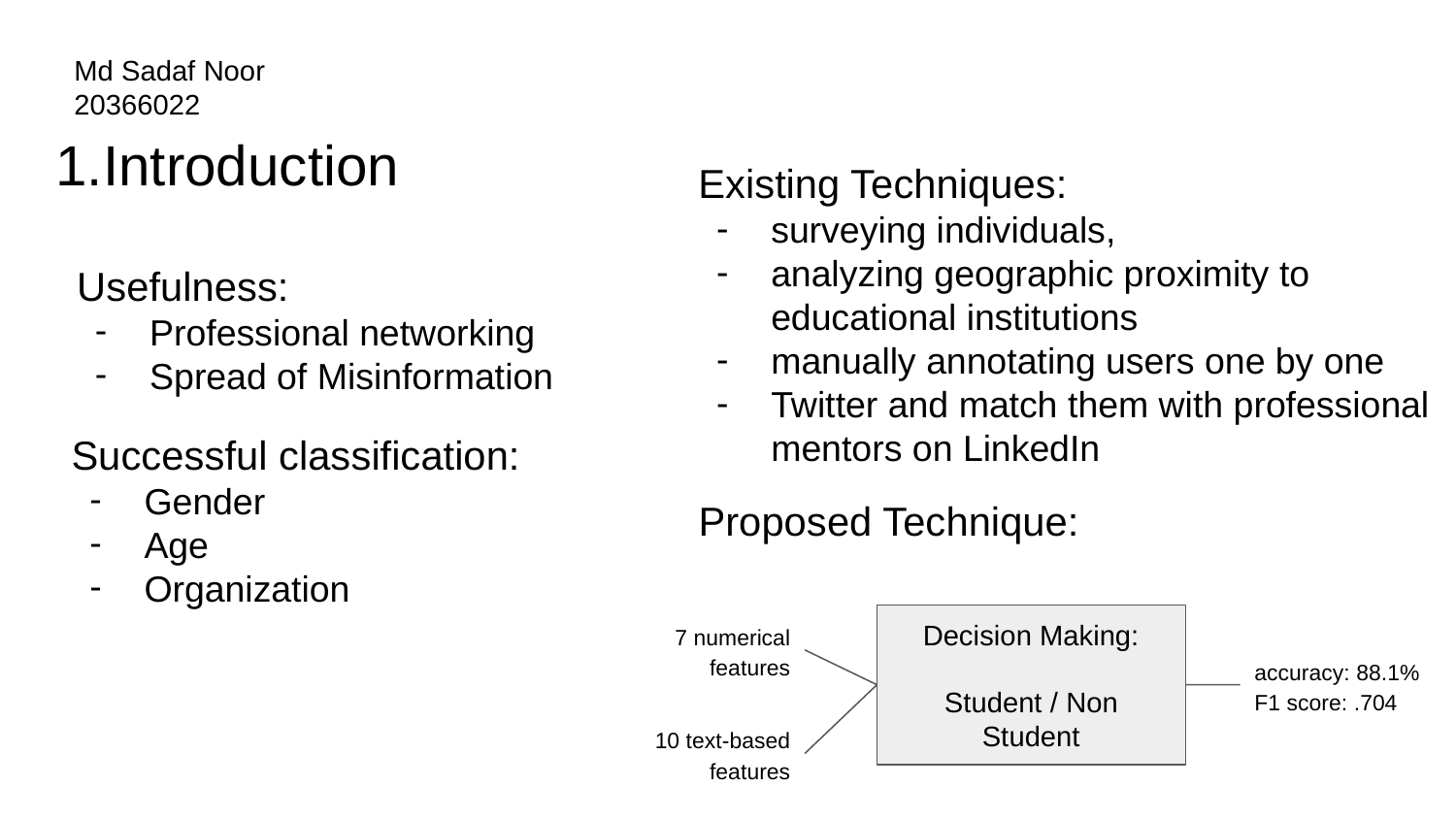

Md Sadaf Noor
20366022
1.Introduction
Existing Techniques:
surveying individuals,
analyzing geographic proximity to educational institutions
manually annotating users one by one
Twitter and match them with professional mentors on LinkedIn
Usefulness:
Professional networking
Spread of Misinformation
Successful classification:
Gender
Age
Organization
Proposed Technique:
7 numerical features
Decision Making:

Student / Non Student
accuracy: 88.1%
F1 score: .704
10 text-based features